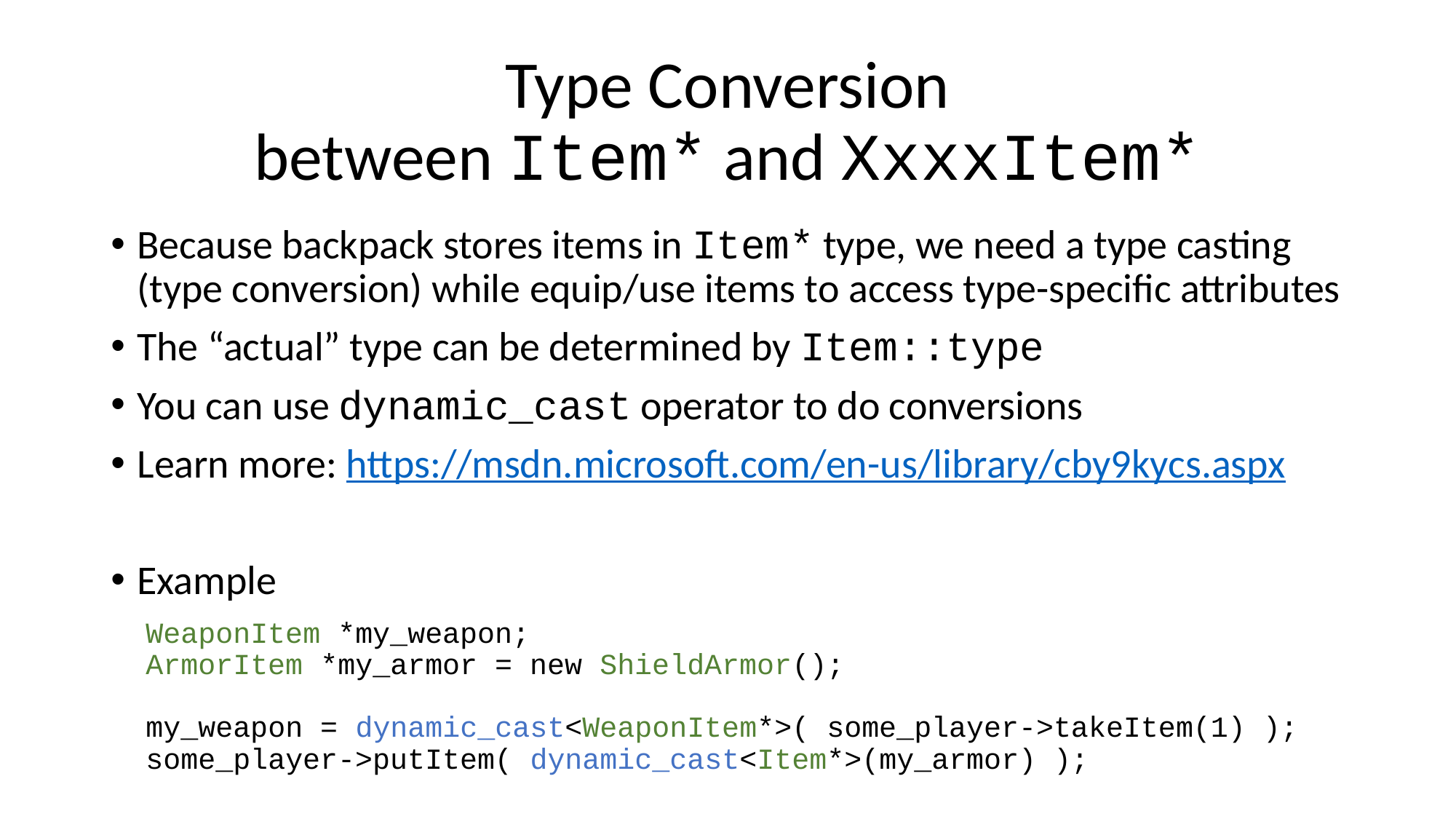

# Type Conversion between Item* and XxxxItem*
Because backpack stores items in Item* type, we need a type casting (type conversion) while equip/use items to access type-specific attributes
The “actual” type can be determined by Item::type
You can use dynamic_cast operator to do conversions
Learn more: https://msdn.microsoft.com/en-us/library/cby9kycs.aspx

Example
  WeaponItem *my_weapon;
  ArmorItem *my_armor = new ShieldArmor();
  my_weapon = dynamic_cast<WeaponItem*>( some_player->takeItem(1) );
  some_player->putItem( dynamic_cast<Item*>(my_armor) );